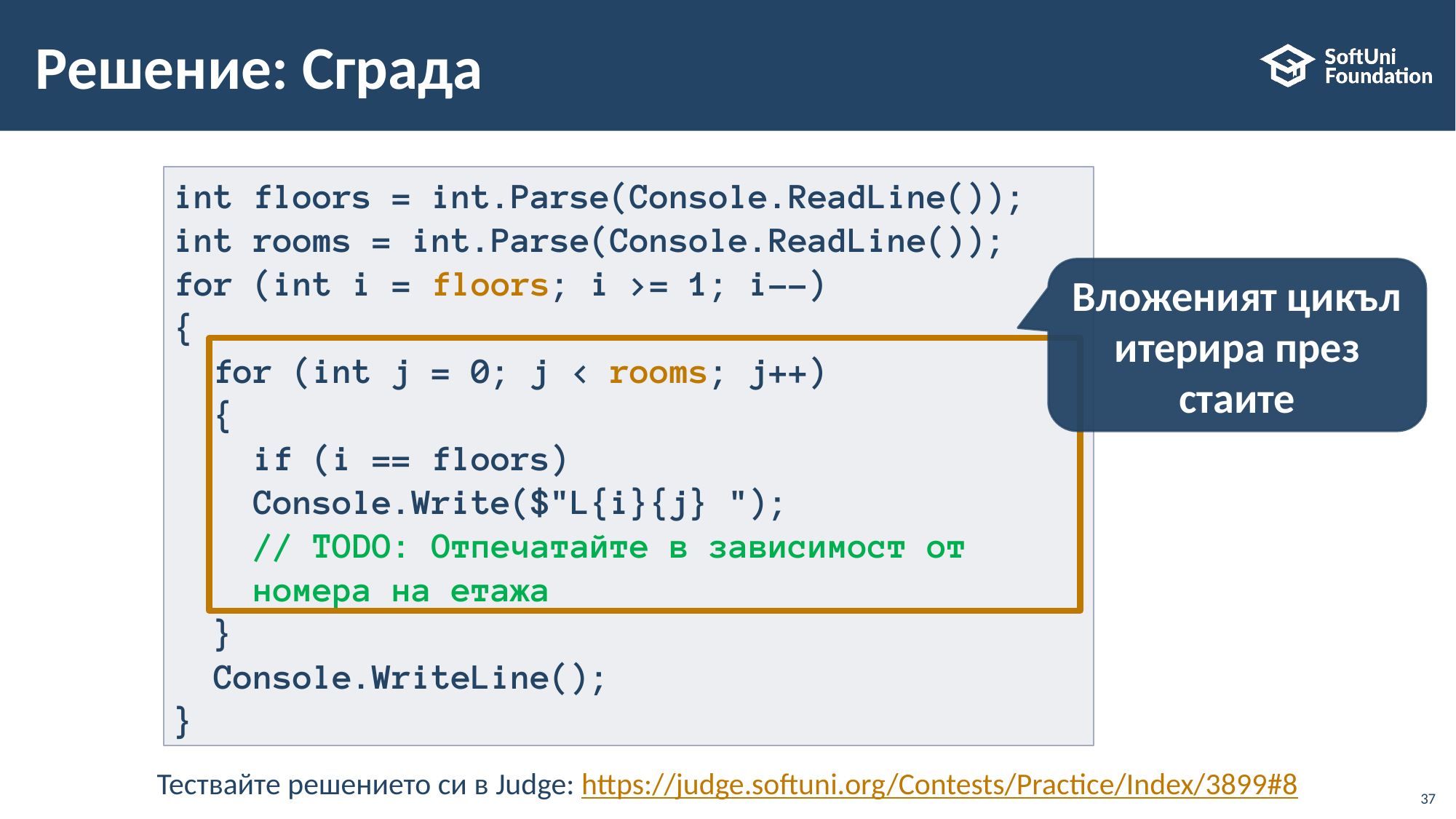

# Решение: Сграда
int floors = int.Parse(Console.ReadLine());
int rooms = int.Parse(Console.ReadLine());
for (int i = floors; i >= 1; i--)
{
  for (int j = 0; j < rooms; j++)
  {
    if (i == floors)
    Console.Write($"L{i}{j} ");
    // TODO: Отпечатайте в зависимост от
    номера на етажа
  }
  Console.WriteLine();
}
Вложеният цикъл итерира през стаите

Тествайте решението си в Judge: https://judge.softuni.org/Contests/Practice/Index/3899#8
37